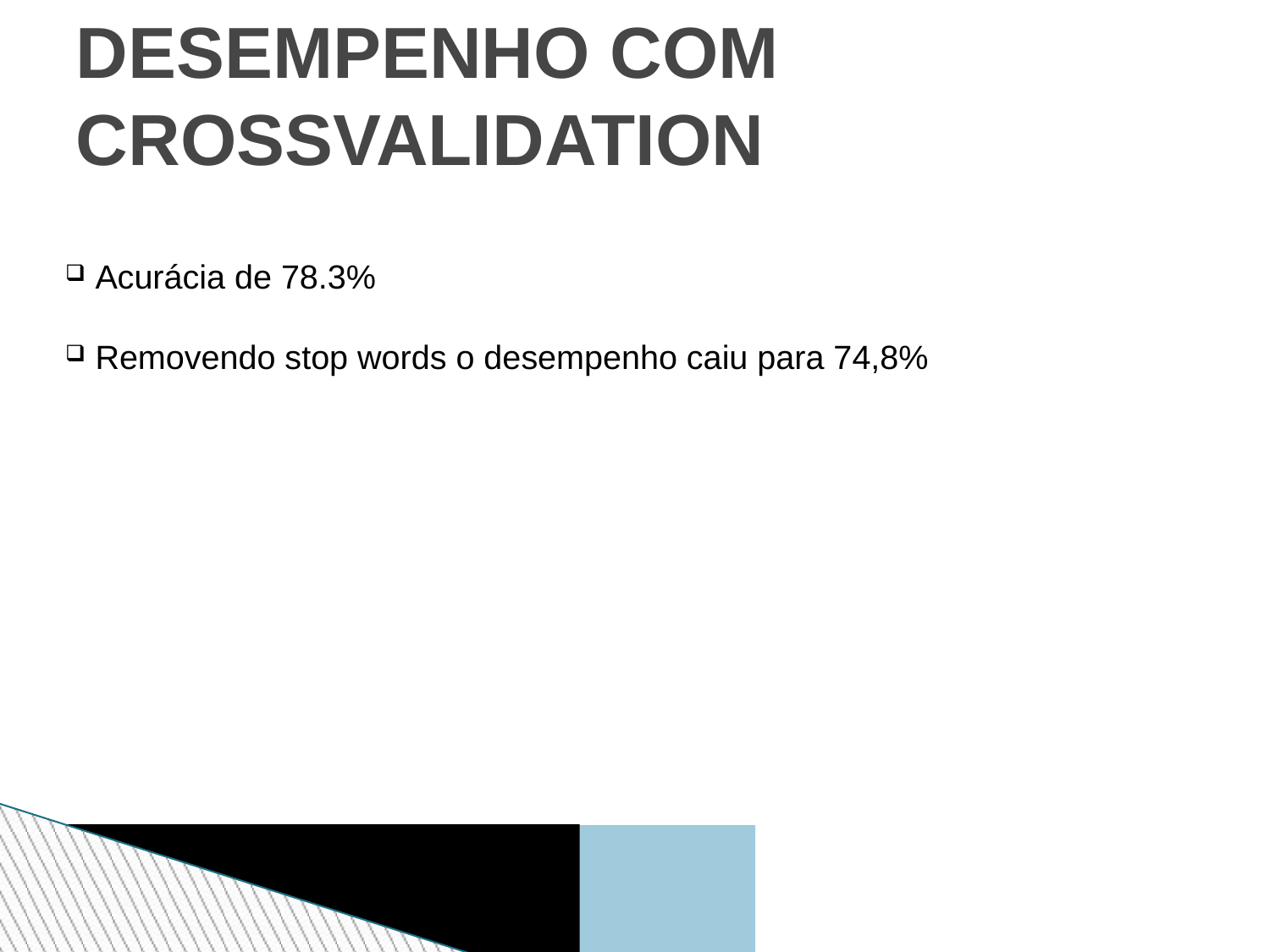

DESEMPENHO COM CROSSVALIDATION

Acurácia de 78.3%

Removendo stop words o desempenho caiu para 74,8%